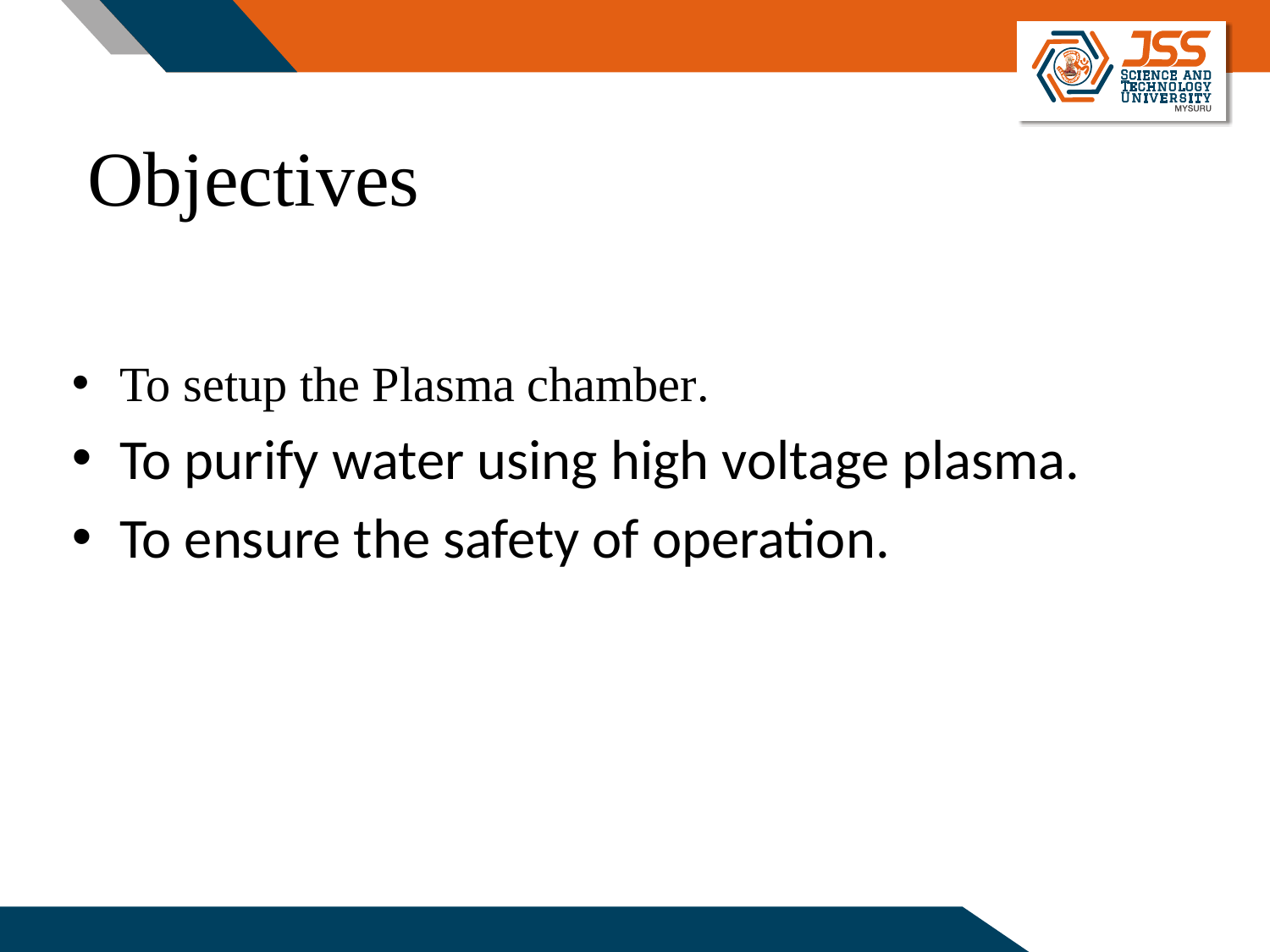

# Objectives
To setup the Plasma chamber.
To purify water using high voltage plasma.
To ensure the safety of operation.
8